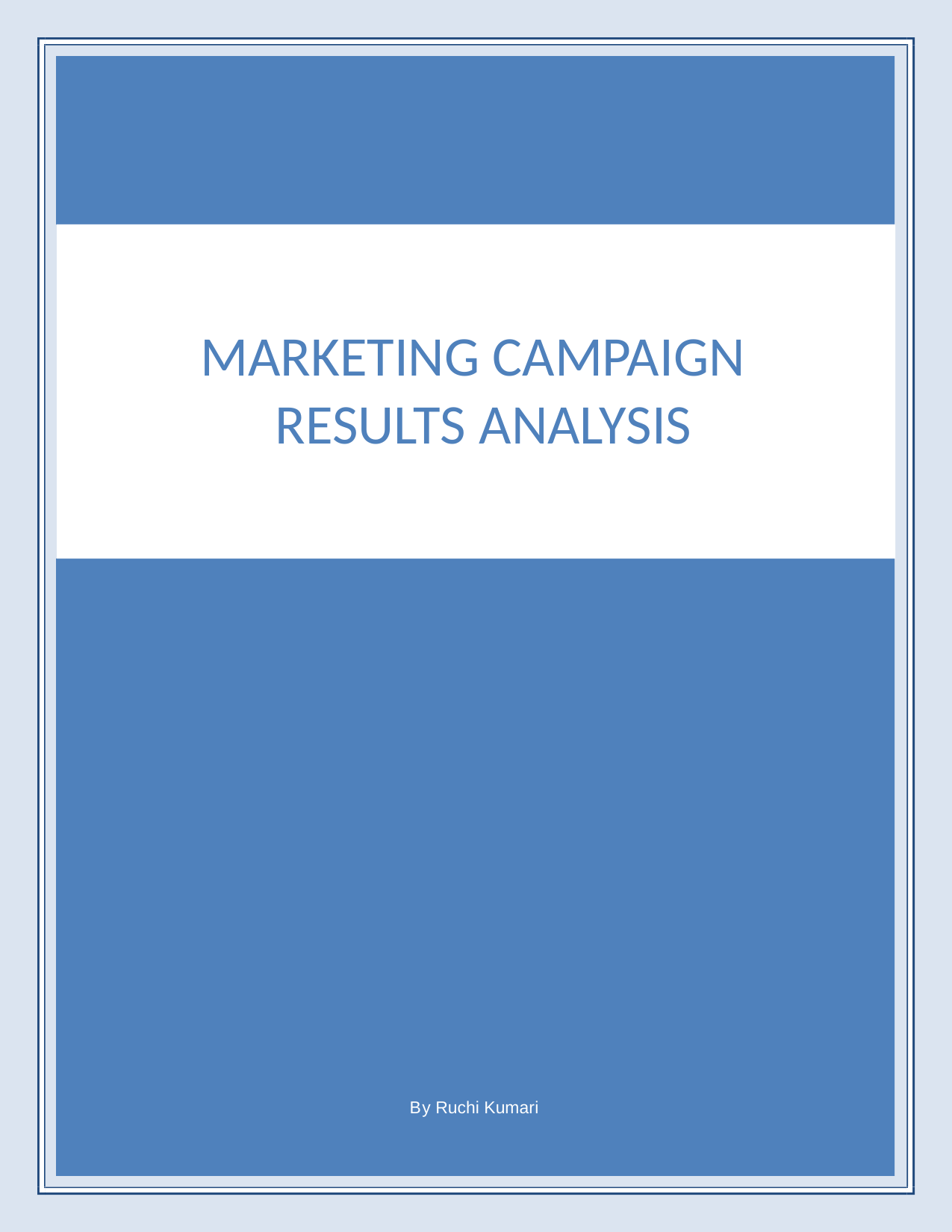

# MARKETING CAMPAIGN  RESULTS ANALYSIS
By Ruchi Kumari